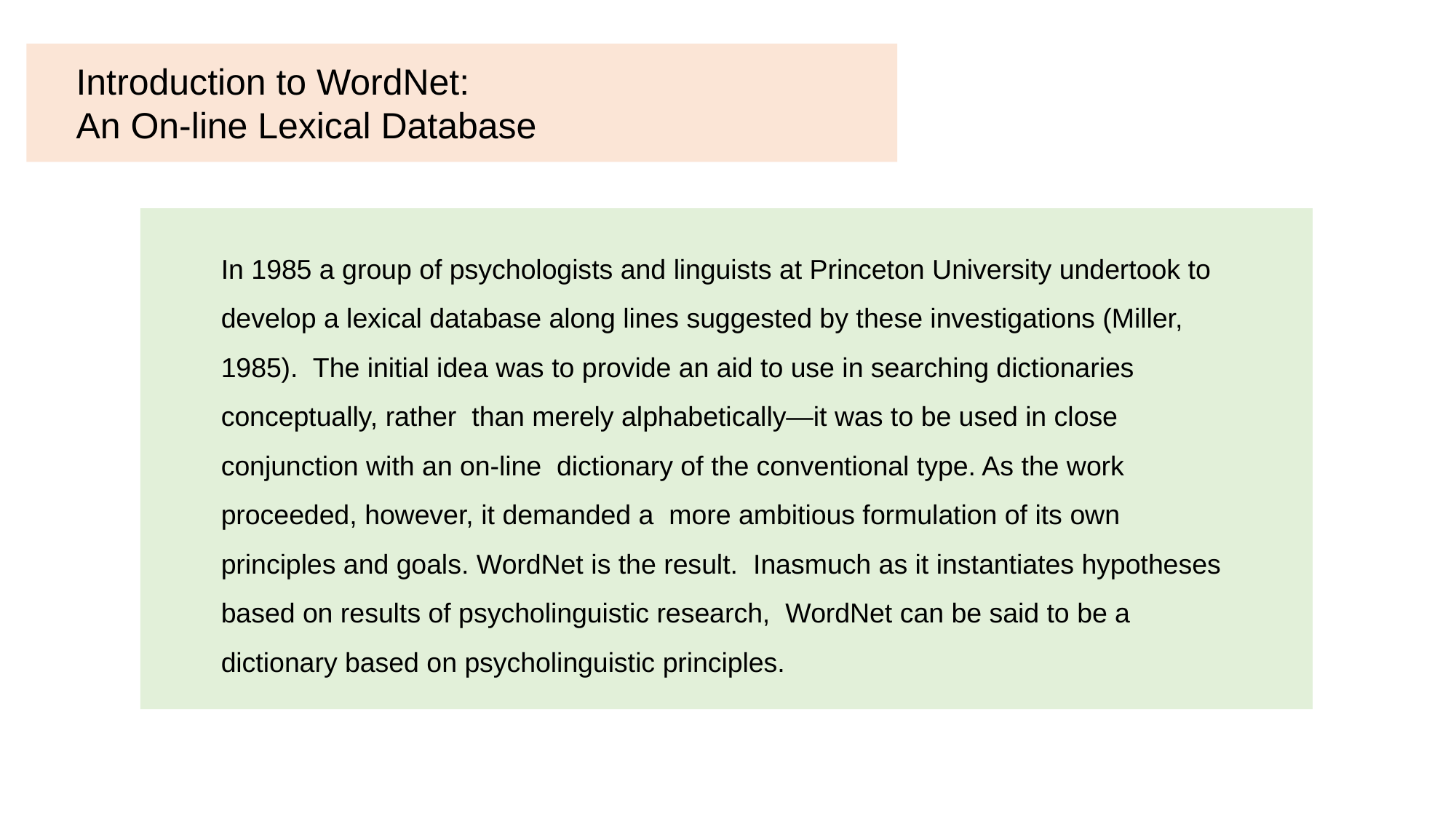

Introduction to WordNet:
An On-line Lexical Database

In 1985 a group of psychologists and linguists at Princeton University undertook to  develop a lexical database along lines suggested by these investigations (Miller, 1985).  The initial idea was to provide an aid to use in searching dictionaries conceptually, rather  than merely alphabetically—it was to be used in close conjunction with an on-line  dictionary of the conventional type. As the work proceeded, however, it demanded a  more ambitious formulation of its own principles and goals. WordNet is the result.  Inasmuch as it instantiates hypotheses based on results of psycholinguistic research,  WordNet can be said to be a dictionary based on psycholinguistic principles.